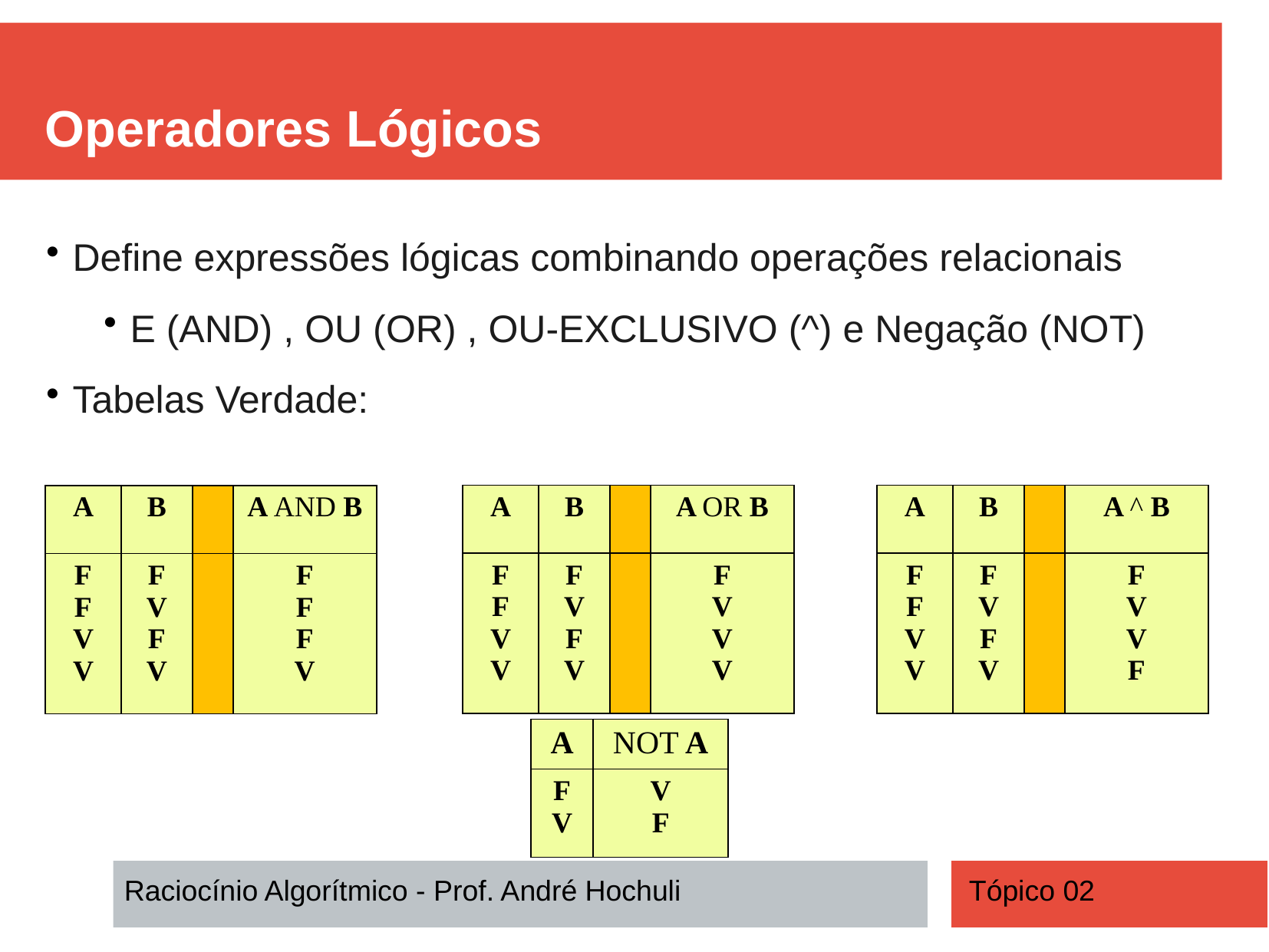

Operadores Lógicos
Define expressões lógicas combinando operações relacionais

E (AND) , OU (OR) , OU-EXCLUSIVO (^) e Negação (NOT)

Tabelas Verdade:

| A | B |  | A OR B |
| --- | --- | --- | --- |
| F F V V | F V F V |  | F V V V |
| A | B |  | A ^ B |
| --- | --- | --- | --- |
| F F V V | F V F V |  | F V V F |
| A | B |  | A AND B |
| --- | --- | --- | --- |
| F F V V | F V F V |  | F F F V |
| A | NOT A |
| --- | --- |
| F V | V F |
Raciocínio Algorítmico - Prof. André Hochuli
Tópico 02